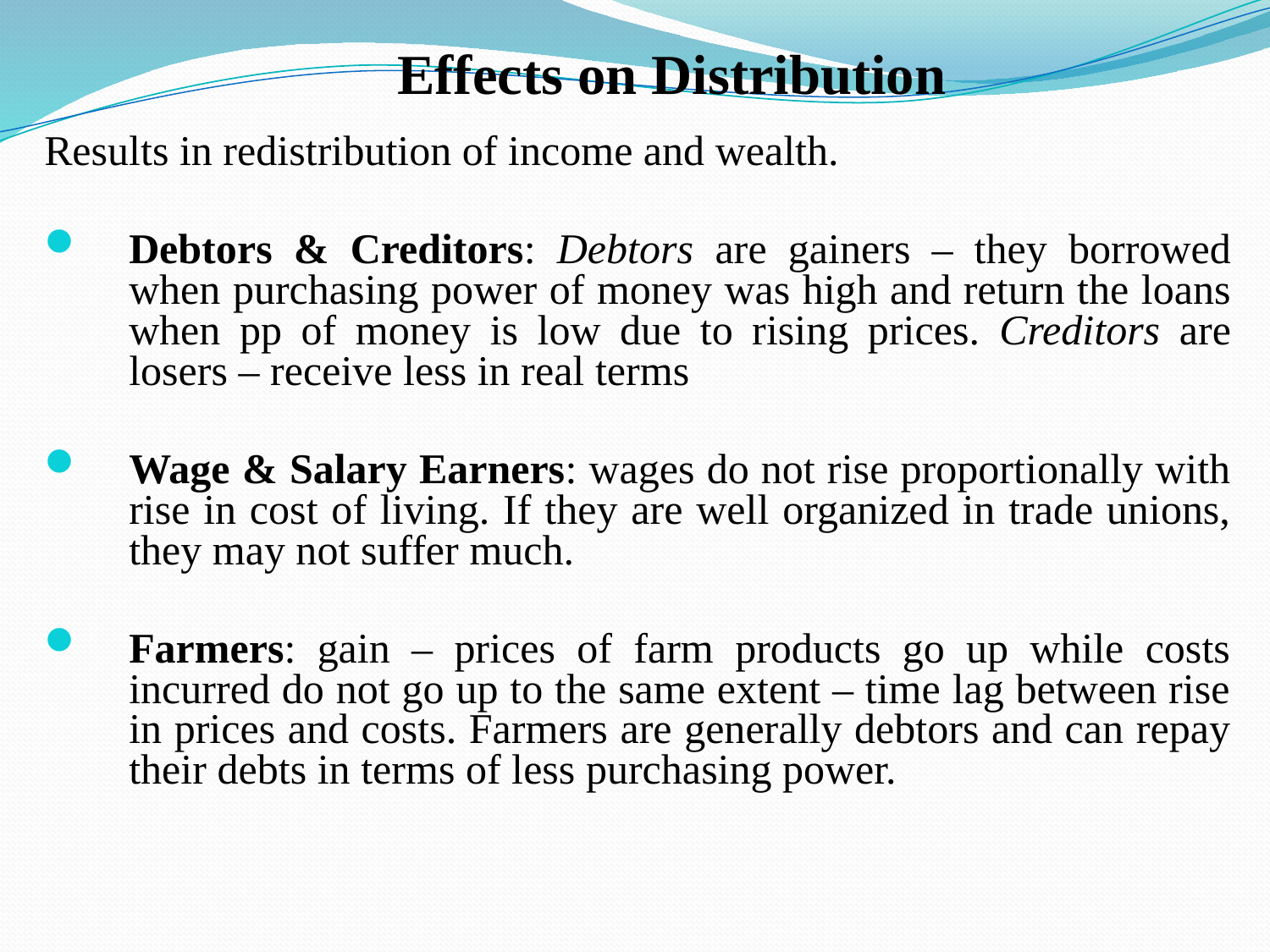

# Effects on Distribution
Results in redistribution of income and wealth.

Debtors & Creditors: Debtors are gainers – they borrowed when purchasing power of money was high and return the loans when pp of money is low due to rising prices. Creditors are losers – receive less in real terms

Wage & Salary Earners: wages do not rise proportionally with rise in cost of living. If they are well organized in trade unions, they may not suffer much.

Farmers: gain – prices of farm products go up while costs incurred do not go up to the same extent – time lag between rise in prices and costs. Farmers are generally debtors and can repay their debts in terms of less purchasing power.